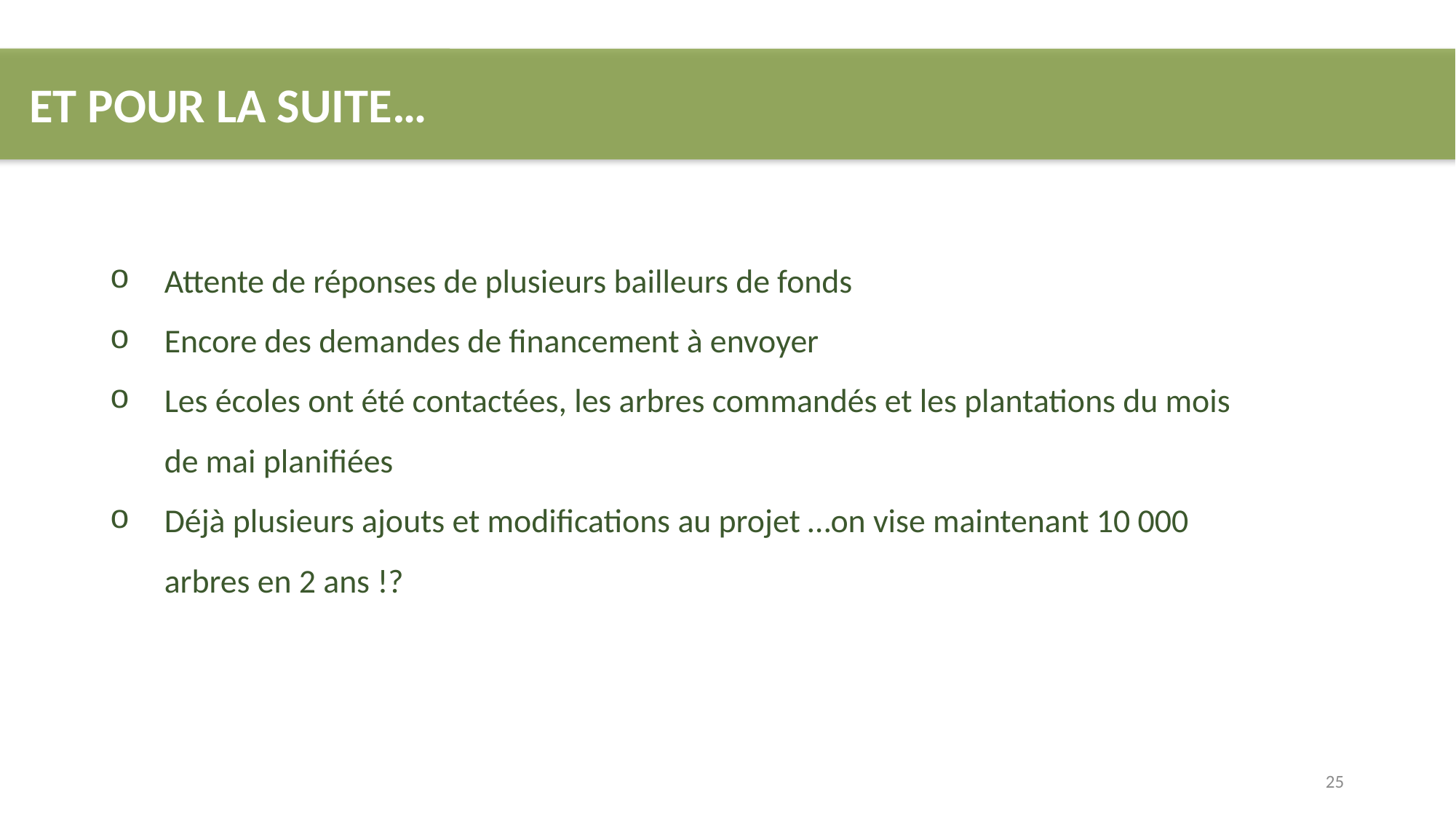

ET POUR LA SUITE…
Attente de réponses de plusieurs bailleurs de fonds
Encore des demandes de financement à envoyer
Les écoles ont été contactées, les arbres commandés et les plantations du mois de mai planifiées
Déjà plusieurs ajouts et modifications au projet …on vise maintenant 10 000 arbres en 2 ans !?

25